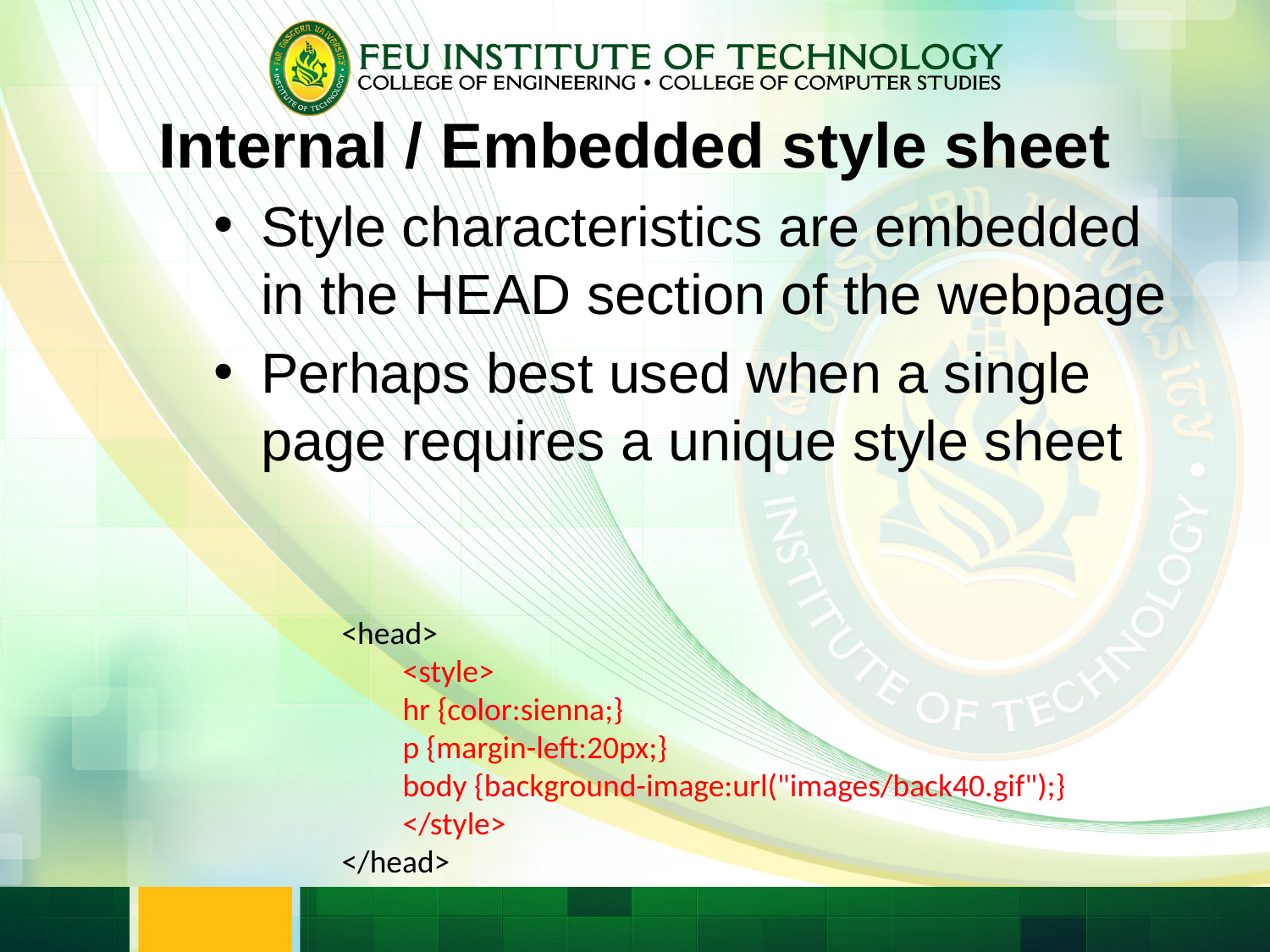

# Internal / Embedded style sheet
Style characteristics are embedded in the HEAD section of the webpage
Perhaps best used when a single page requires a unique style sheet
<head>
<style>
hr {color:sienna;}
p {margin-left:20px;}
body {background-image:url("images/back40.gif");}
</style>
</head>